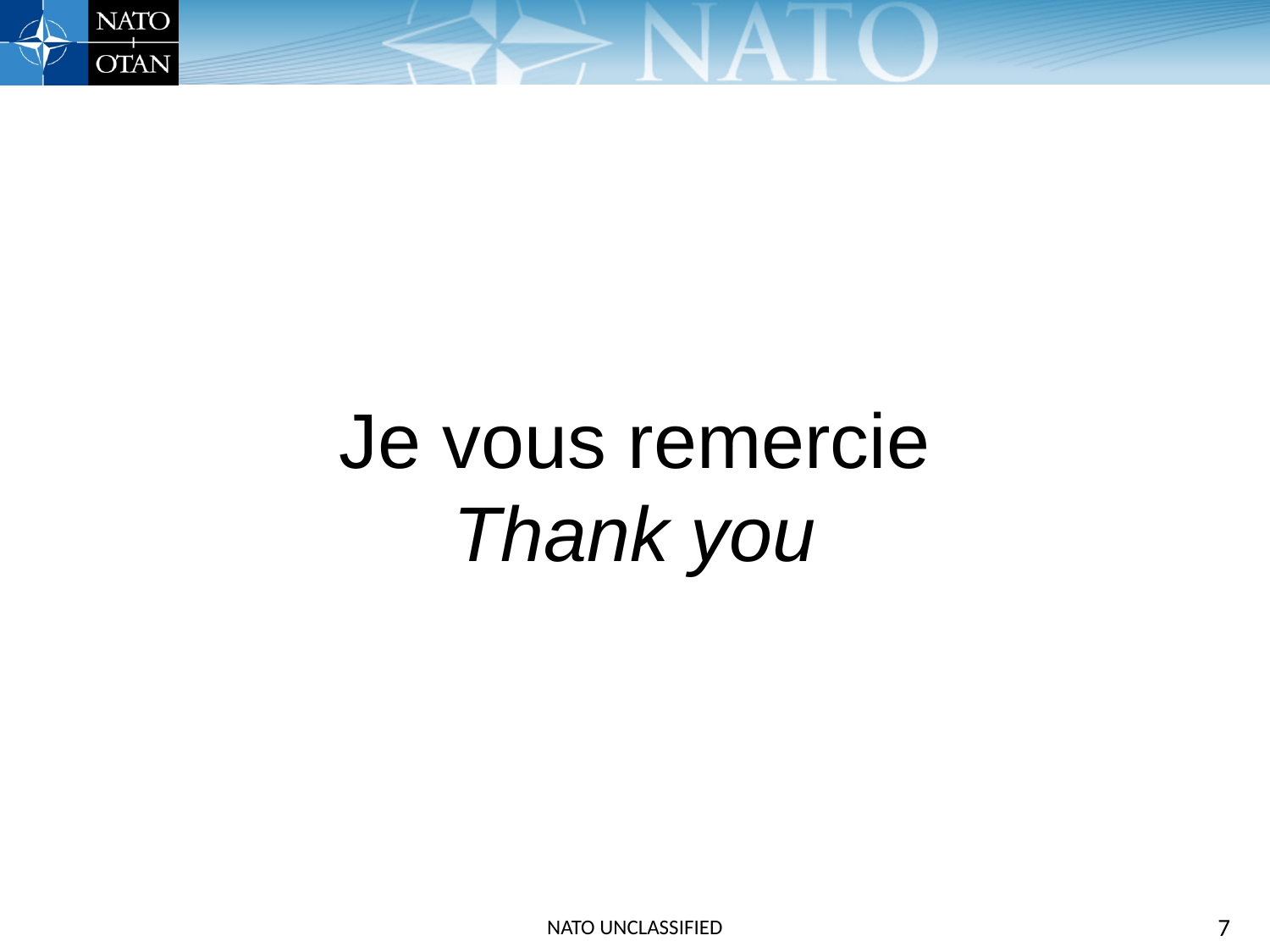

Je vous remercie
Thank you

NATO UNCLASSIFIED
7